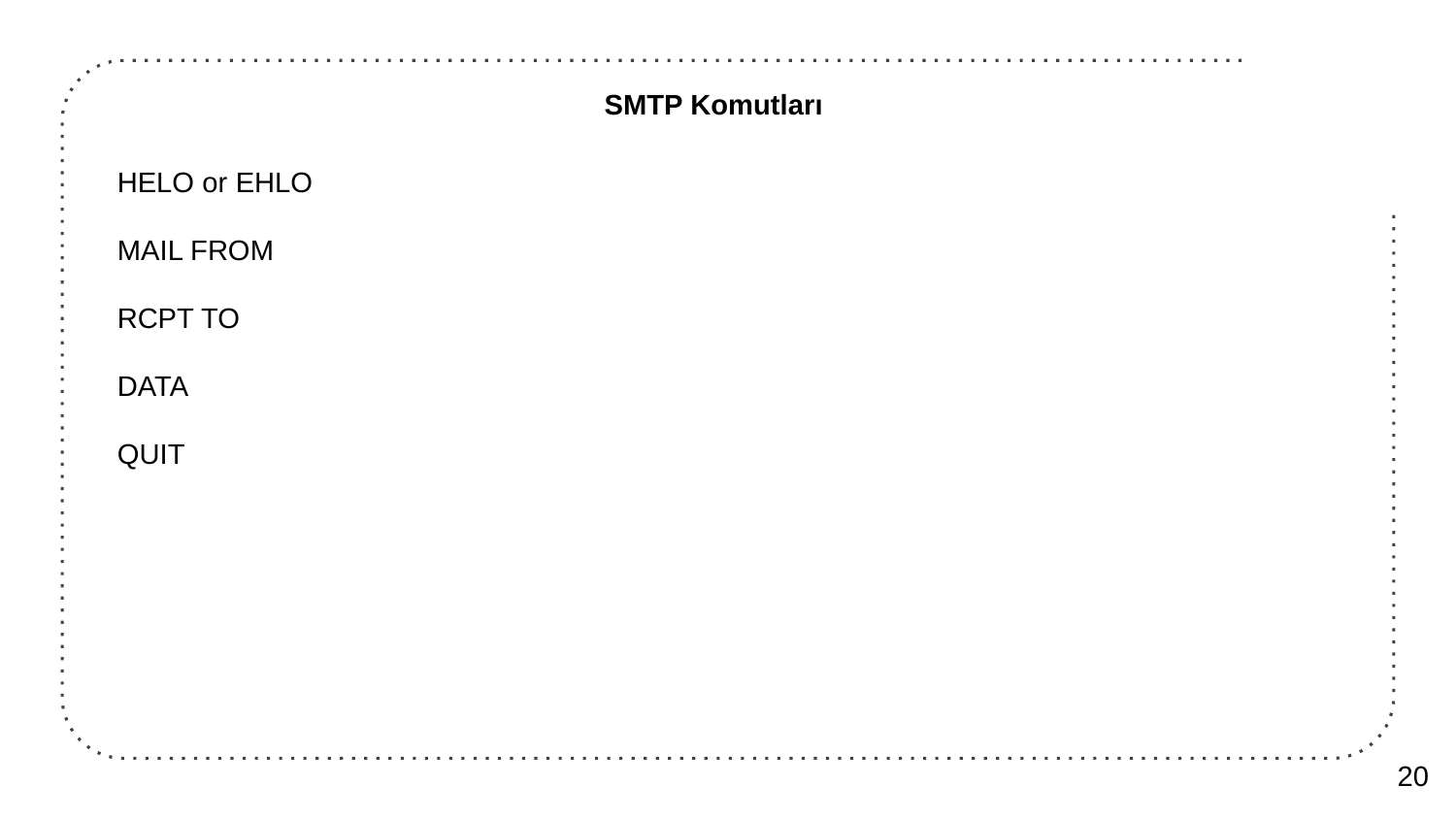

SMTP Komutları
HELO or EHLO

MAIL FROM

RCPT TO

DATA

QUIT
20